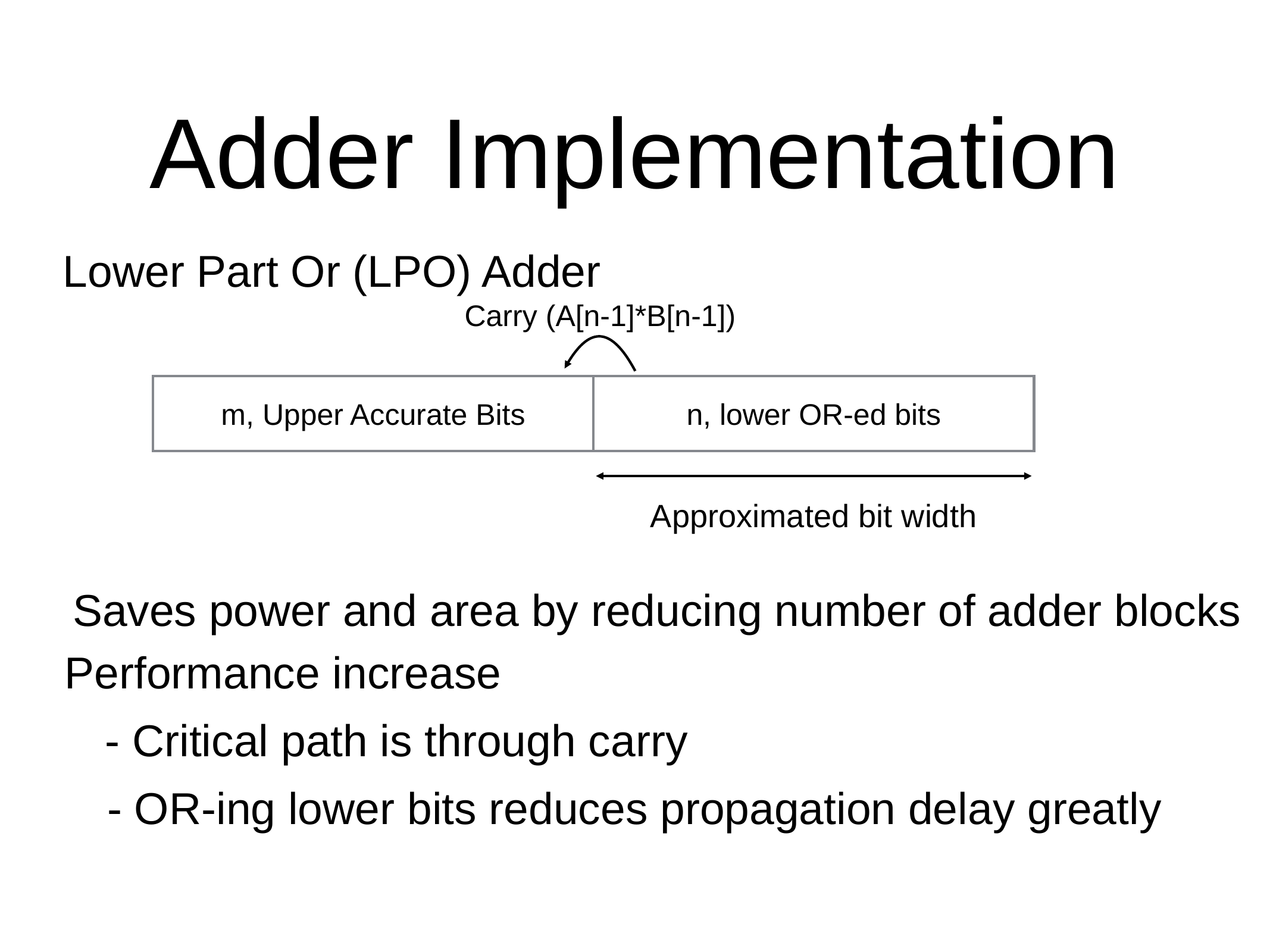

# Adder Implementation
Lower Part Or (LPO) Adder
Carry (A[n-1]*B[n-1])

m, Upper Accurate Bits
n, lower OR-ed bits

Approximated bit width
Saves power and area by reducing number of adder blocks
Performance increase
- Critical path is through carry
- OR-ing lower bits reduces propagation delay greatly